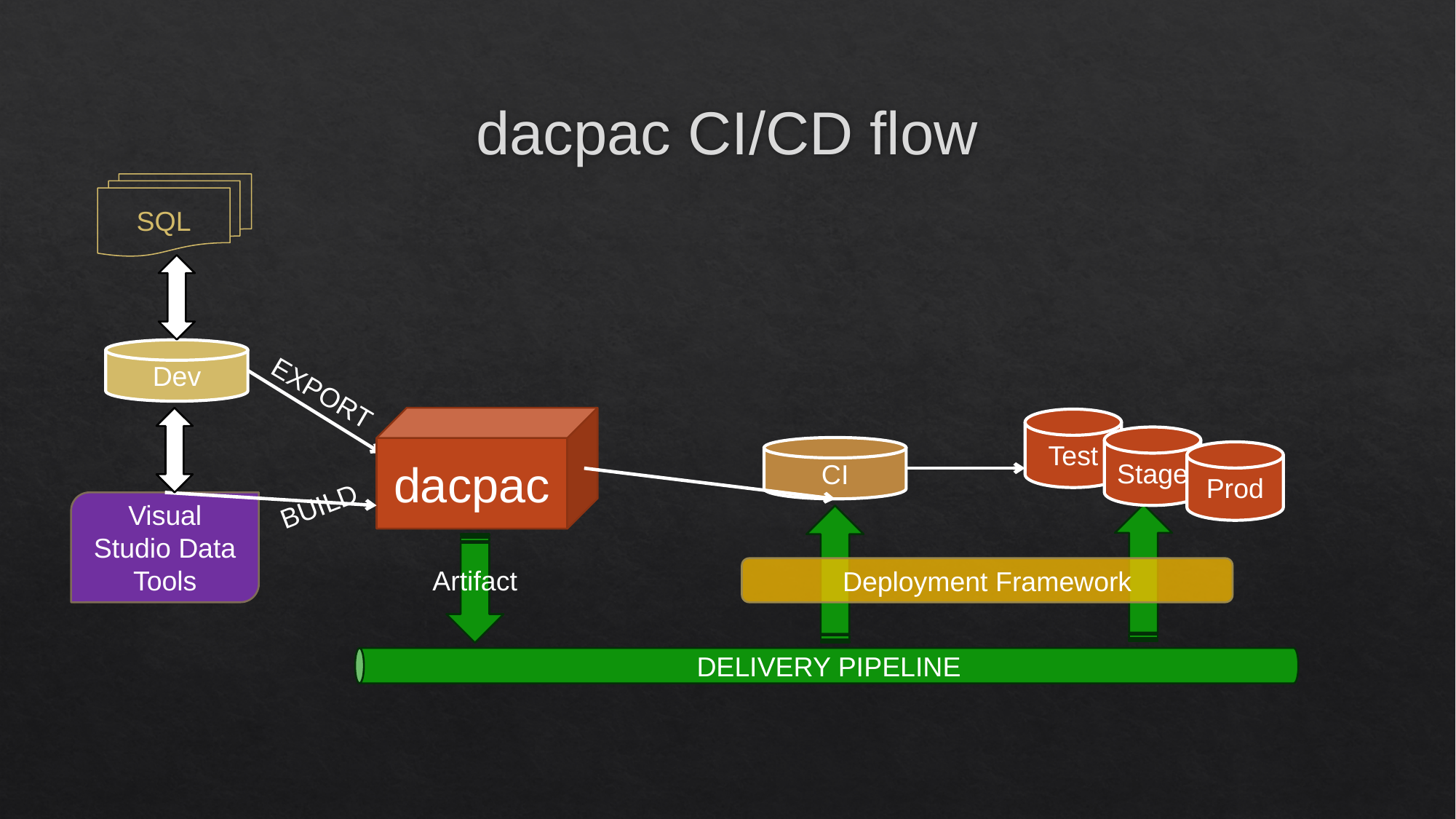

# dacpac CI/CD flow
SQL
DELIVERY PIPELINE

Dev
EXPORT

dacpac
Test
Stage
CI
Prod
BUILD
Visual Studio Data Tools

Artifact
Deployment Framework